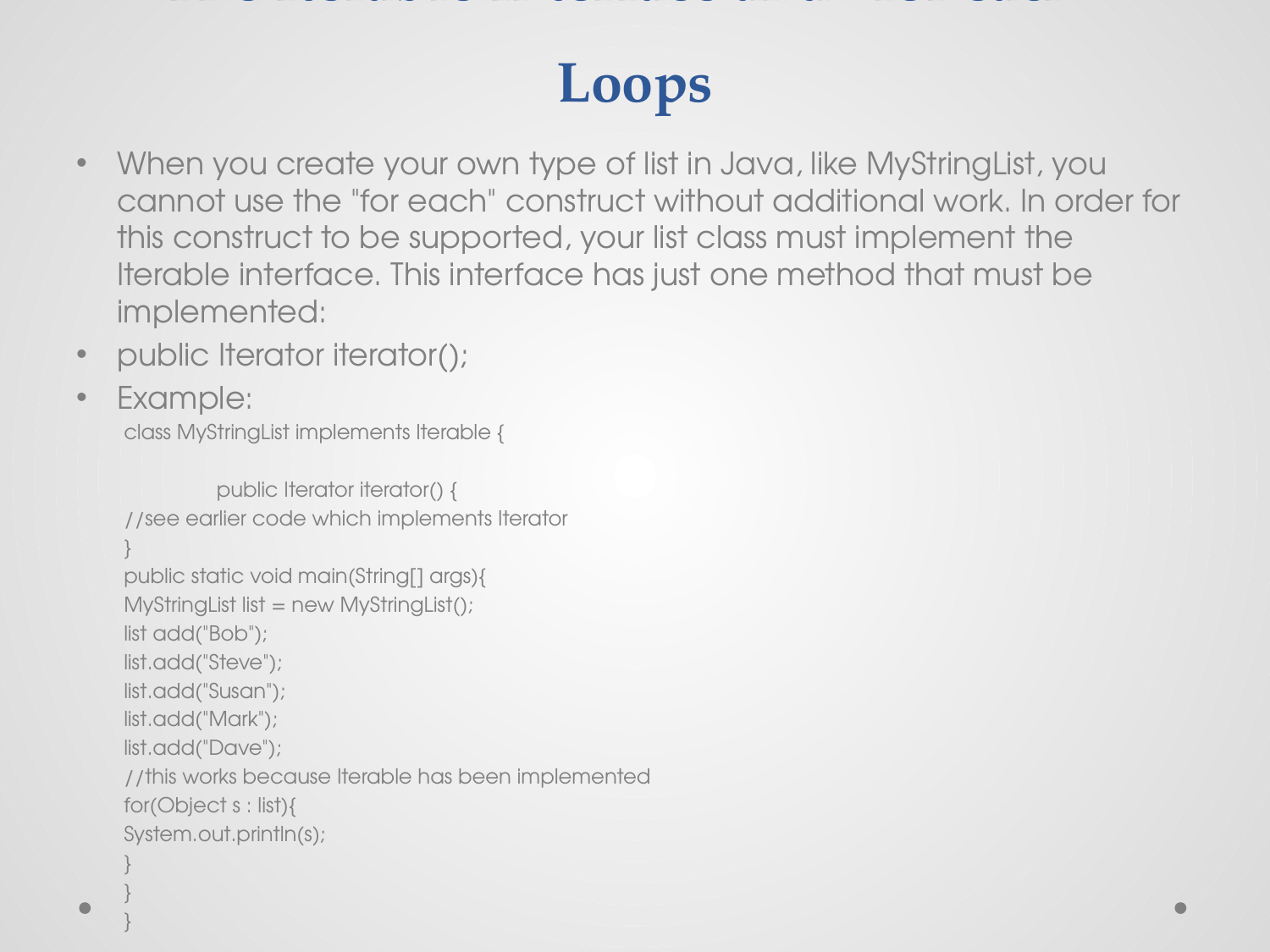

# The Iterable Interface and “for each” Loops
When you create your own type of list in Java, like MyStringList, you cannot use the "for each" construct without additional work. In order for this construct to be supported, your list class must implement the Iterable interface. This interface has just one method that must be implemented:
public Iterator iterator();
Example:
class MyStringList implements Iterable {

 	public Iterator iterator() {
//see earlier code which implements Iterator
}
	public static void main(String[] args){
		MyStringList list = new MyStringList();
		list add("Bob");
		list.add("Steve");
		list.add("Susan");
		list.add("Mark");
		list.add("Dave");
		//this works because Iterable has been implemented
		for(Object s : list){
			System.out.println(s);
		}
	}
}